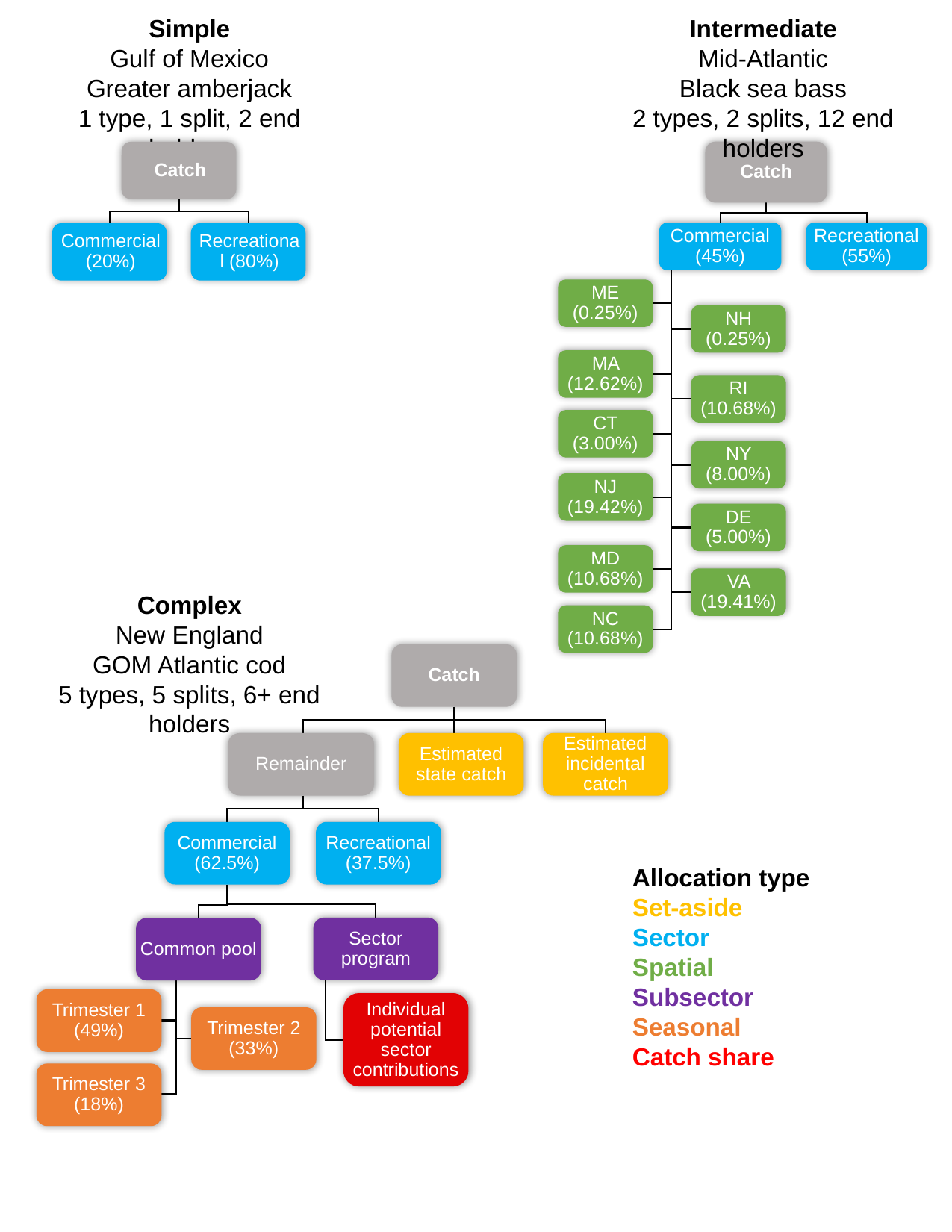

Simple
Gulf of Mexico
Greater amberjack
1 type, 1 split, 2 end holders
Intermediate
Mid-Atlantic
Black sea bass
2 types, 2 splits, 12 end holders
Catch
Commercial (20%)
Recreational (80%)
Catch

Commercial (45%)
Recreational (55%)

ME (0.25%)
NH (0.25%)
MA (12.62%)
RI (10.68%)
CT (3.00%)
NY (8.00%)
NJ (19.42%)
DE (5.00%)
MD (10.68%)
VA (19.41%)
NC (10.68%)
Complex
New England
GOM Atlantic cod
5 types, 5 splits, 6+ end holders
Catch

Remainder
Estimated state catch
Estimated incidental catch

Commercial (62.5%)
Recreational (37.5%)
Allocation type
Set-aside
Sector
Spatial
Subsector
Seasonal
Catch share

Sector program
Common pool

Trimester 1 (49%)
Individual potential sector contributions
Trimester 2 (33%)
Trimester 3 (18%)